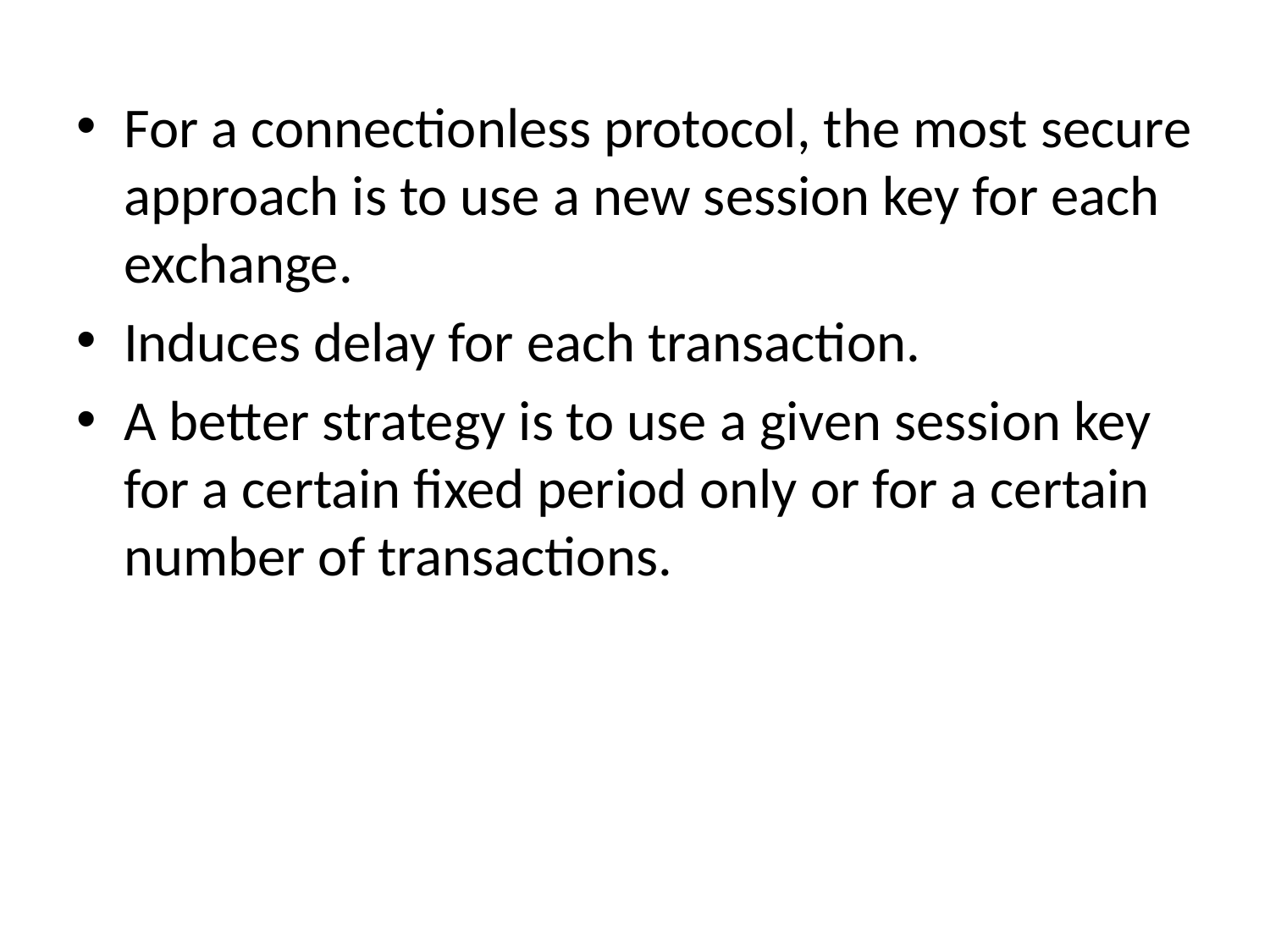

#
For a connectionless protocol, the most secure approach is to use a new session key for each exchange.
Induces delay for each transaction.
A better strategy is to use a given session key for a certain fixed period only or for a certain number of transactions.